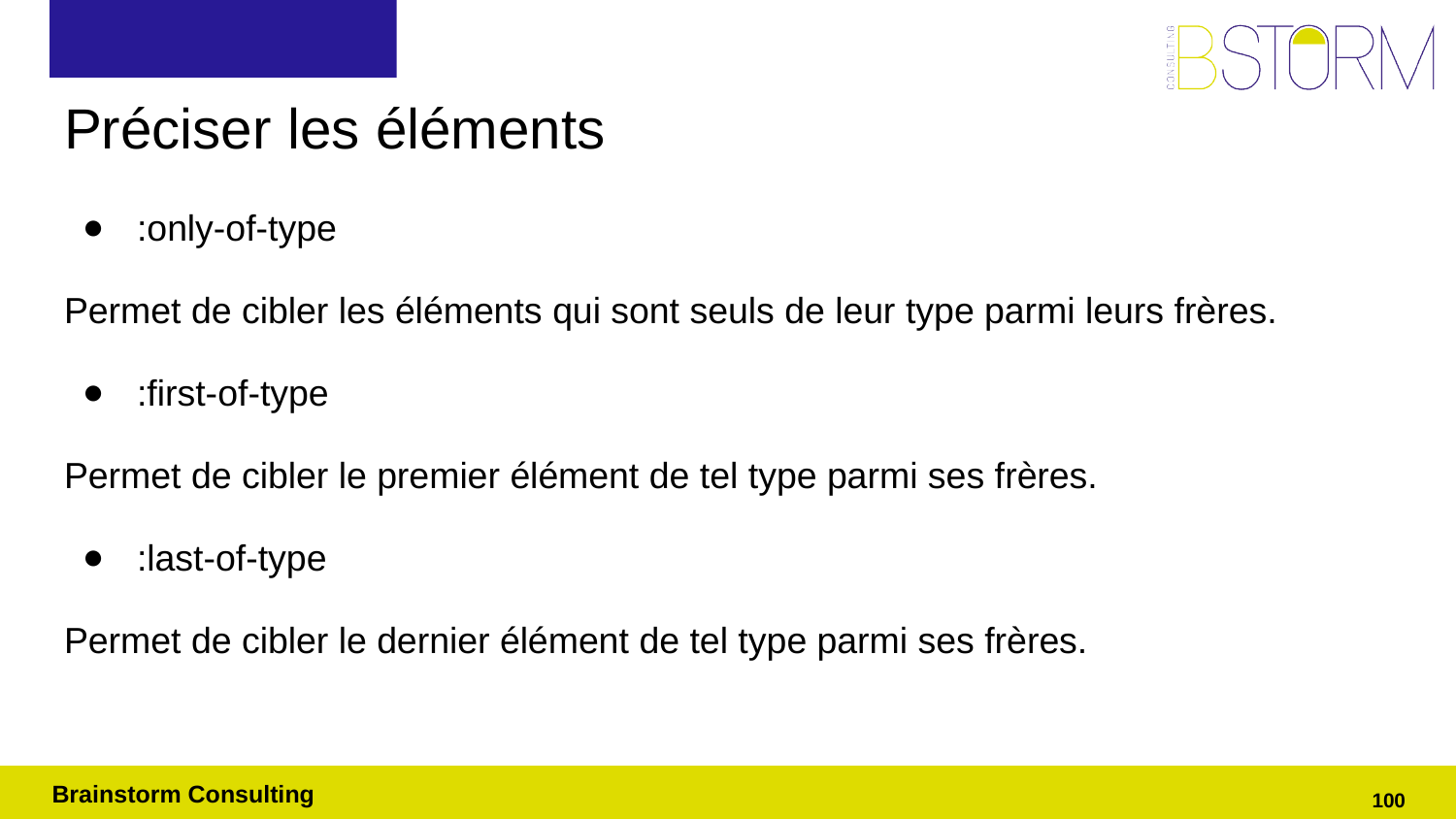

# Préciser les éléments
:only-of-type
Permet de cibler les éléments qui sont seuls de leur type parmi leurs frères.
:first-of-type
Permet de cibler le premier élément de tel type parmi ses frères.
:last-of-type
Permet de cibler le dernier élément de tel type parmi ses frères.

100